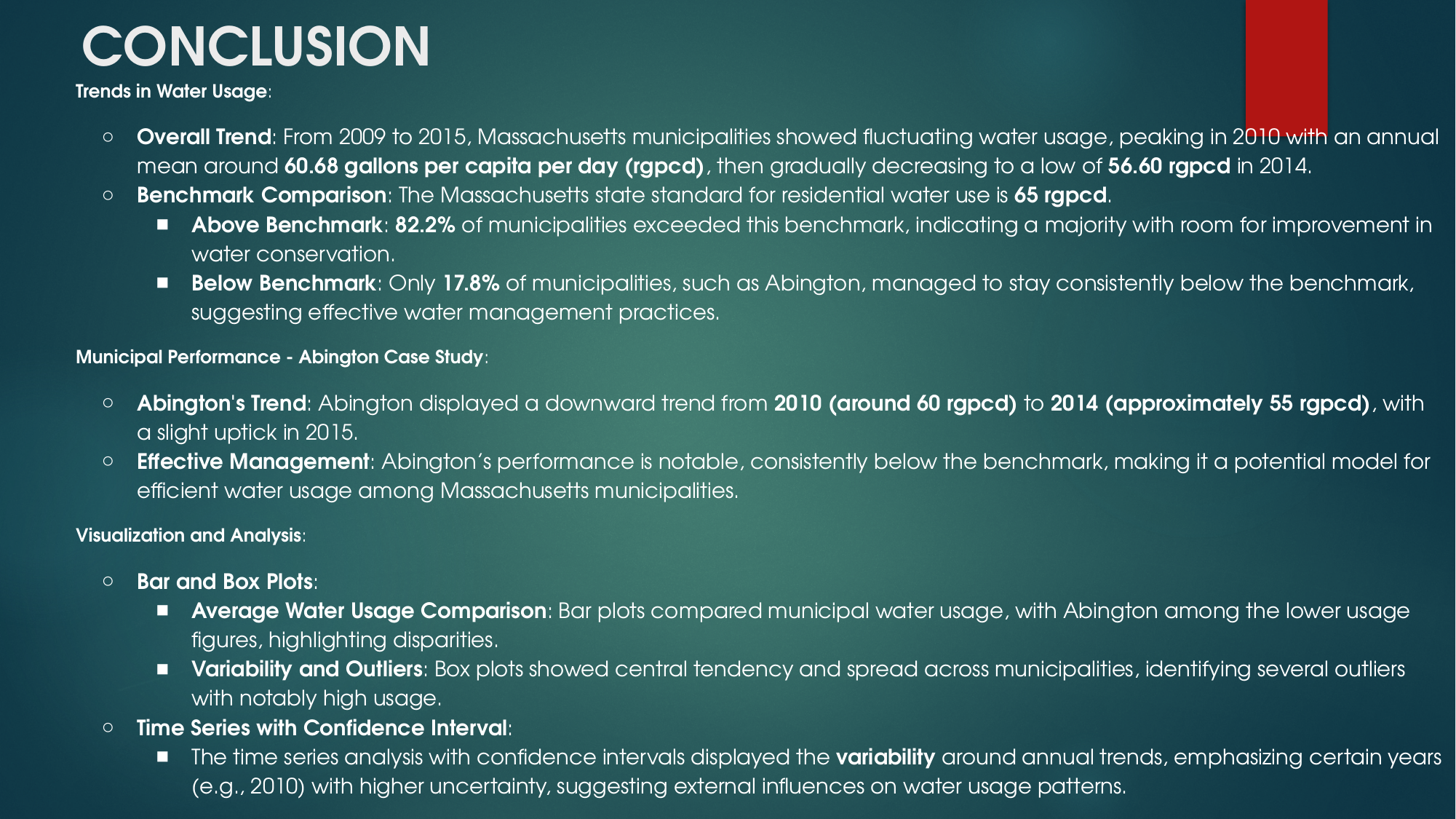

# CONCLUSION
Trends in Water Usage:
Overall Trend: From 2009 to 2015, Massachusetts municipalities showed fluctuating water usage, peaking in 2010 with an annual mean around 60.68 gallons per capita per day (rgpcd), then gradually decreasing to a low of 56.60 rgpcd in 2014.
Benchmark Comparison: The Massachusetts state standard for residential water use is 65 rgpcd.
Above Benchmark: 82.2% of municipalities exceeded this benchmark, indicating a majority with room for improvement in water conservation.
Below Benchmark: Only 17.8% of municipalities, such as Abington, managed to stay consistently below the benchmark, suggesting effective water management practices.
Municipal Performance - Abington Case Study:
Abington's Trend: Abington displayed a downward trend from 2010 (around 60 rgpcd) to 2014 (approximately 55 rgpcd), with a slight uptick in 2015.
Effective Management: Abington’s performance is notable, consistently below the benchmark, making it a potential model for efficient water usage among Massachusetts municipalities.
Visualization and Analysis:
Bar and Box Plots:
Average Water Usage Comparison: Bar plots compared municipal water usage, with Abington among the lower usage figures, highlighting disparities.
Variability and Outliers: Box plots showed central tendency and spread across municipalities, identifying several outliers with notably high usage.
Time Series with Confidence Interval:
The time series analysis with confidence intervals displayed the variability around annual trends, emphasizing certain years (e.g., 2010) with higher uncertainty, suggesting external influences on water usage patterns.